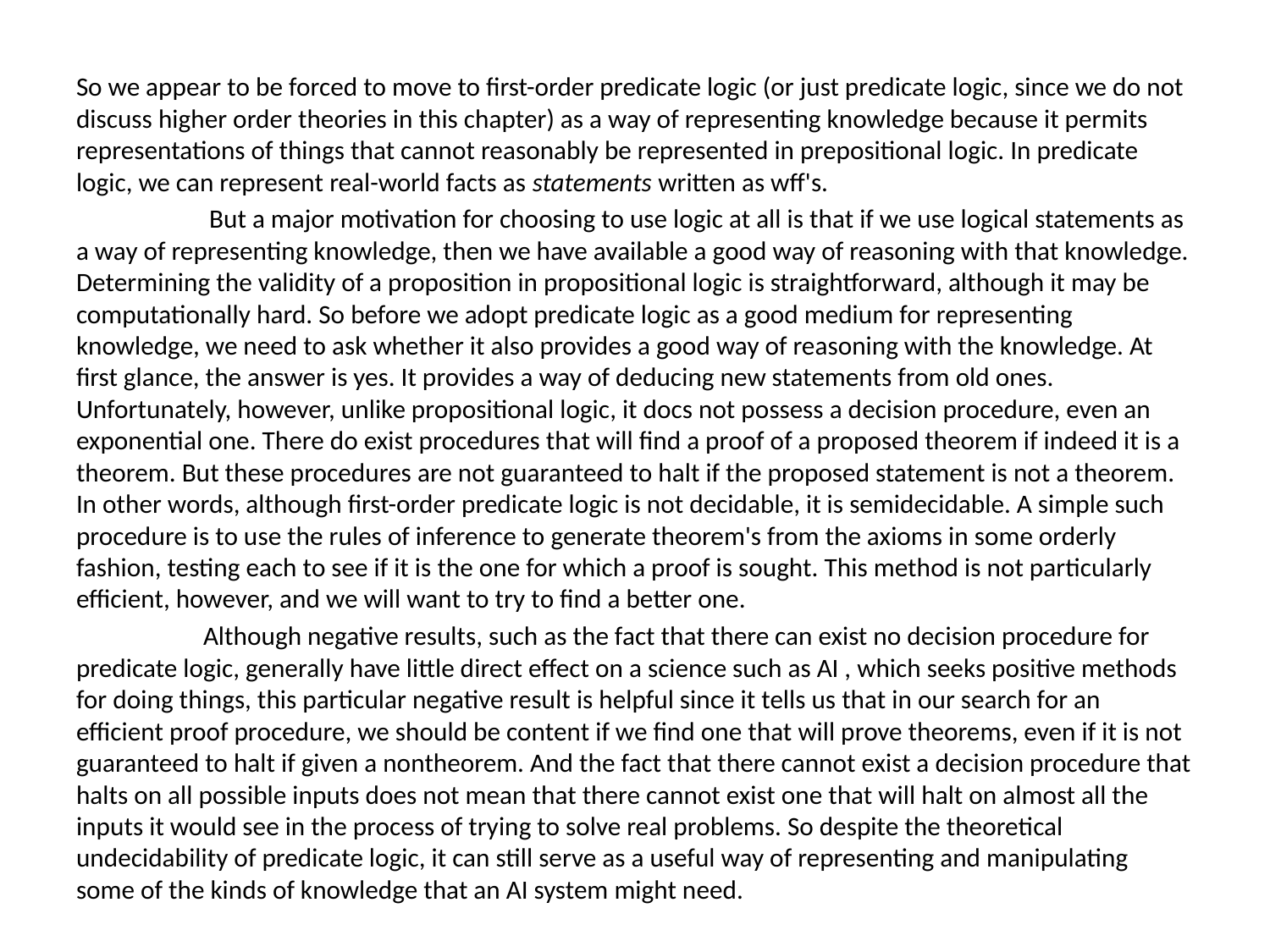

So we appear to be forced to move to first-order predicate logic (or just predicate logic, since we do not discuss higher order theories in this chapter) as a way of representing knowledge because it permits representations of things that cannot reasonably be represented in prepositional logic. In predicate logic, we can represent real-world facts as statements written as wff's.
	 But a major motivation for choosing to use logic at all is that if we use logical statements as a way of representing knowledge, then we have available a good way of reasoning with that knowledge. Determining the validity of a proposition in propositional logic is straightforward, although it may be computationally hard. So before we adopt predicate logic as a good medium for representing knowledge, we need to ask whether it also provides a good way of reasoning with the knowledge. At first glance, the answer is yes. It provides a way of deducing new statements from old ones. Unfortunately, however, unlike propositional logic, it docs not possess a decision procedure, even an exponential one. There do exist procedures that will find a proof of a proposed theorem if indeed it is a theorem. But these procedures are not guaranteed to halt if the proposed statement is not a theorem. In other words, although first-order predicate logic is not decidable, it is semidecidable. A simple such procedure is to use the rules of inference to generate theorem's from the axioms in some orderly fashion, testing each to see if it is the one for which a proof is sought. This method is not particularly efficient, however, and we will want to try to find a better one.
	Although negative results, such as the fact that there can exist no decision procedure for predicate logic, generally have little direct effect on a science such as AI , which seeks positive methods for doing things, this particular negative result is helpful since it tells us that in our search for an efficient proof procedure, we should be content if we find one that will prove theorems, even if it is not guaranteed to halt if given a nontheorem. And the fact that there cannot exist a decision procedure that halts on all possible inputs does not mean that there cannot exist one that will halt on almost all the inputs it would see in the process of trying to solve real problems. So despite the theoretical undecidability of predicate logic, it can still serve as a useful way of representing and manipulating some of the kinds of knowledge that an AI system might need.